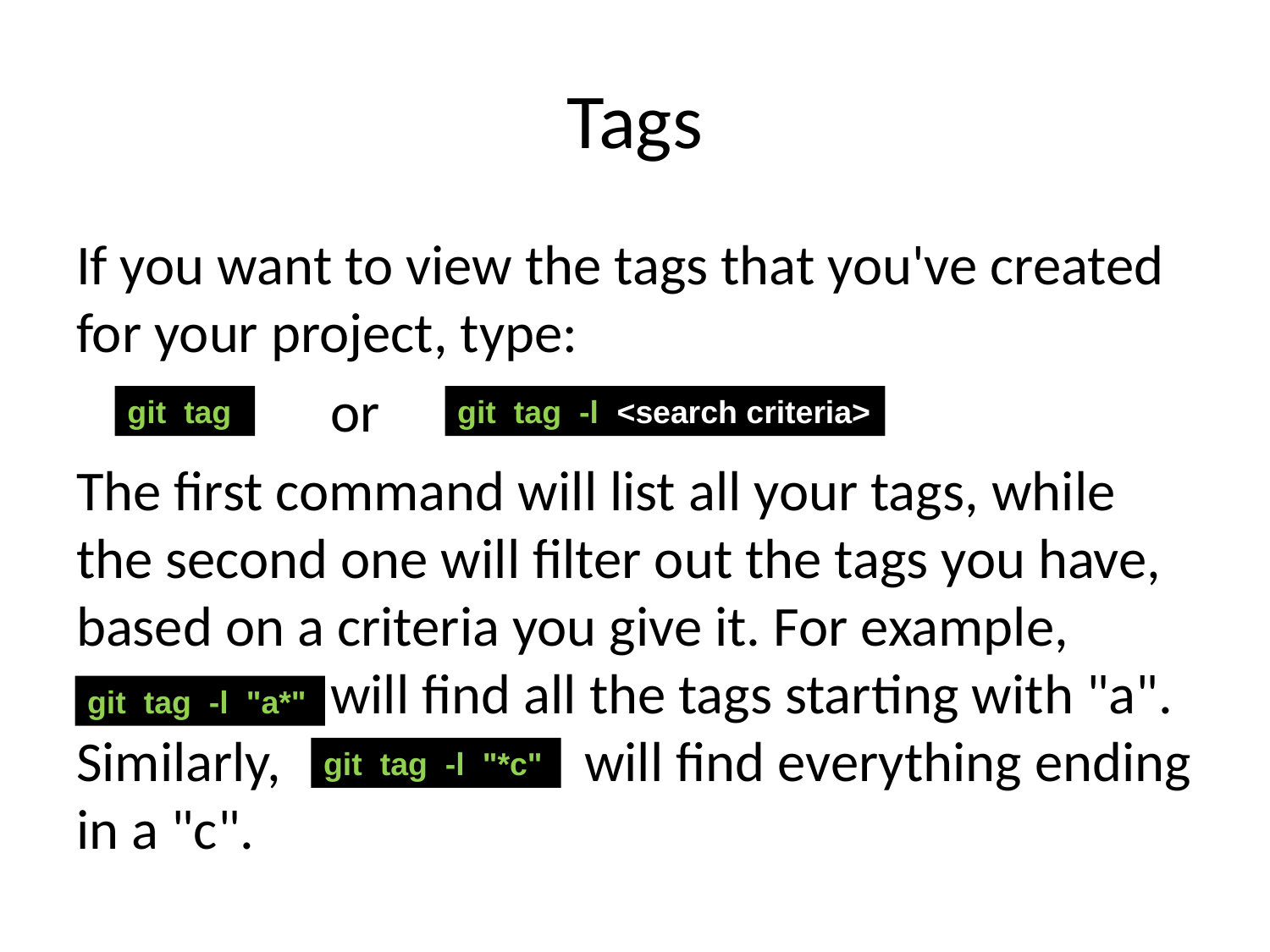

# Tags
If you want to view the tags that you've created for your project, type:
		or
The first command will list all your tags, while the second one will filter out the tags you have, based on a criteria you give it. For example,
		will find all the tags starting with "a". Similarly, 			will find everything ending in a "c".
git  tag
git  tag  -l  <search criteria>
git  tag  -l  "a*"
git  tag  -l  "*c"